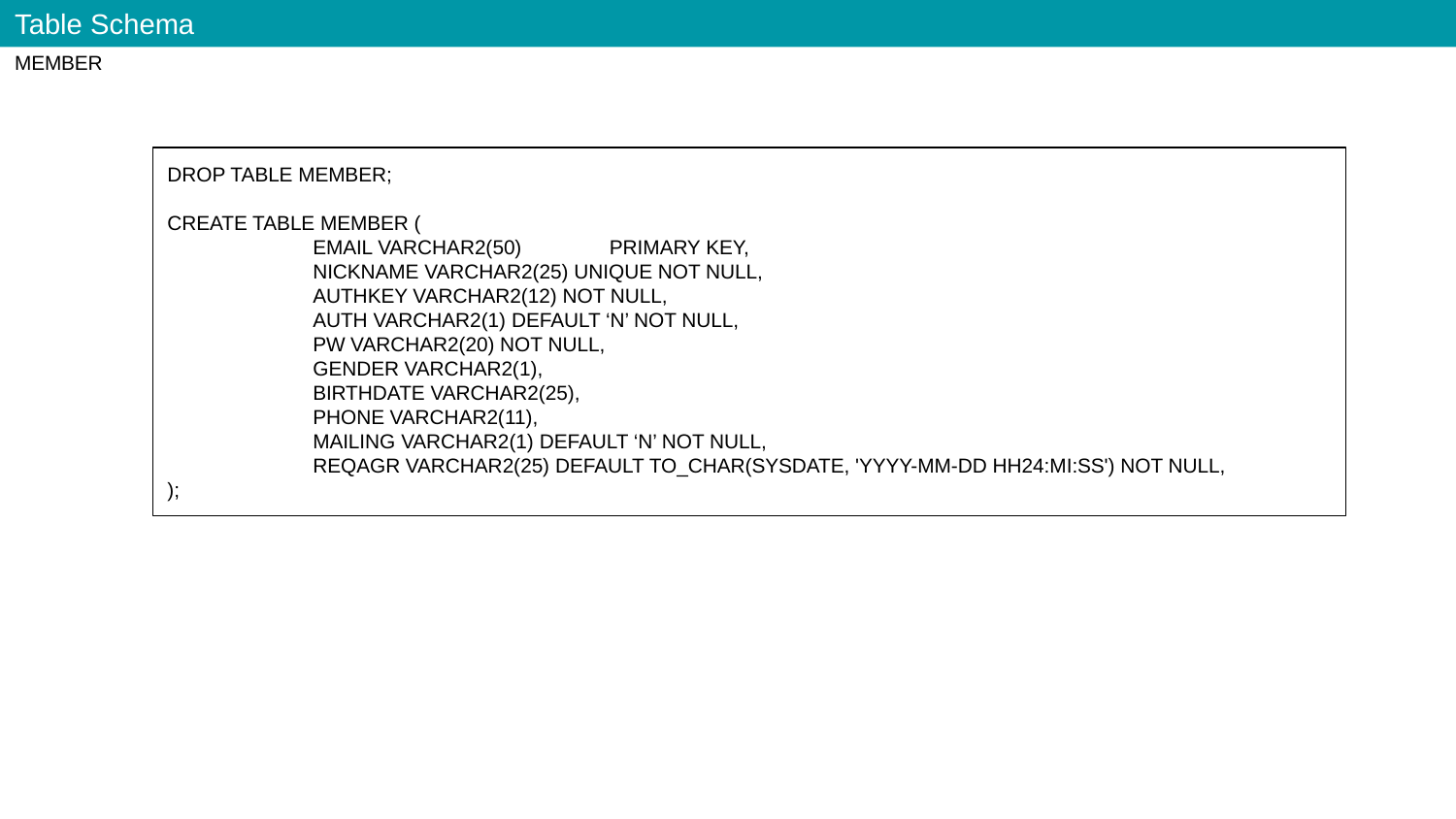

Table Schema
MEMBER
DROP TABLE MEMBER;

CREATE TABLE MEMBER (
	EMAIL VARCHAR2(50)	 PRIMARY KEY,
	NICKNAME VARCHAR2(25) UNIQUE NOT NULL,
	AUTHKEY VARCHAR2(12) NOT NULL,
	AUTH VARCHAR2(1) DEFAULT ‘N’ NOT NULL,
	PW VARCHAR2(20) NOT NULL,
	GENDER VARCHAR2(1),
	BIRTHDATE VARCHAR2(25),
	PHONE VARCHAR2(11),
	MAILING VARCHAR2(1) DEFAULT ‘N’ NOT NULL,
	REQAGR VARCHAR2(25) DEFAULT TO_CHAR(SYSDATE, 'YYYY-MM-DD HH24:MI:SS') NOT NULL,
);